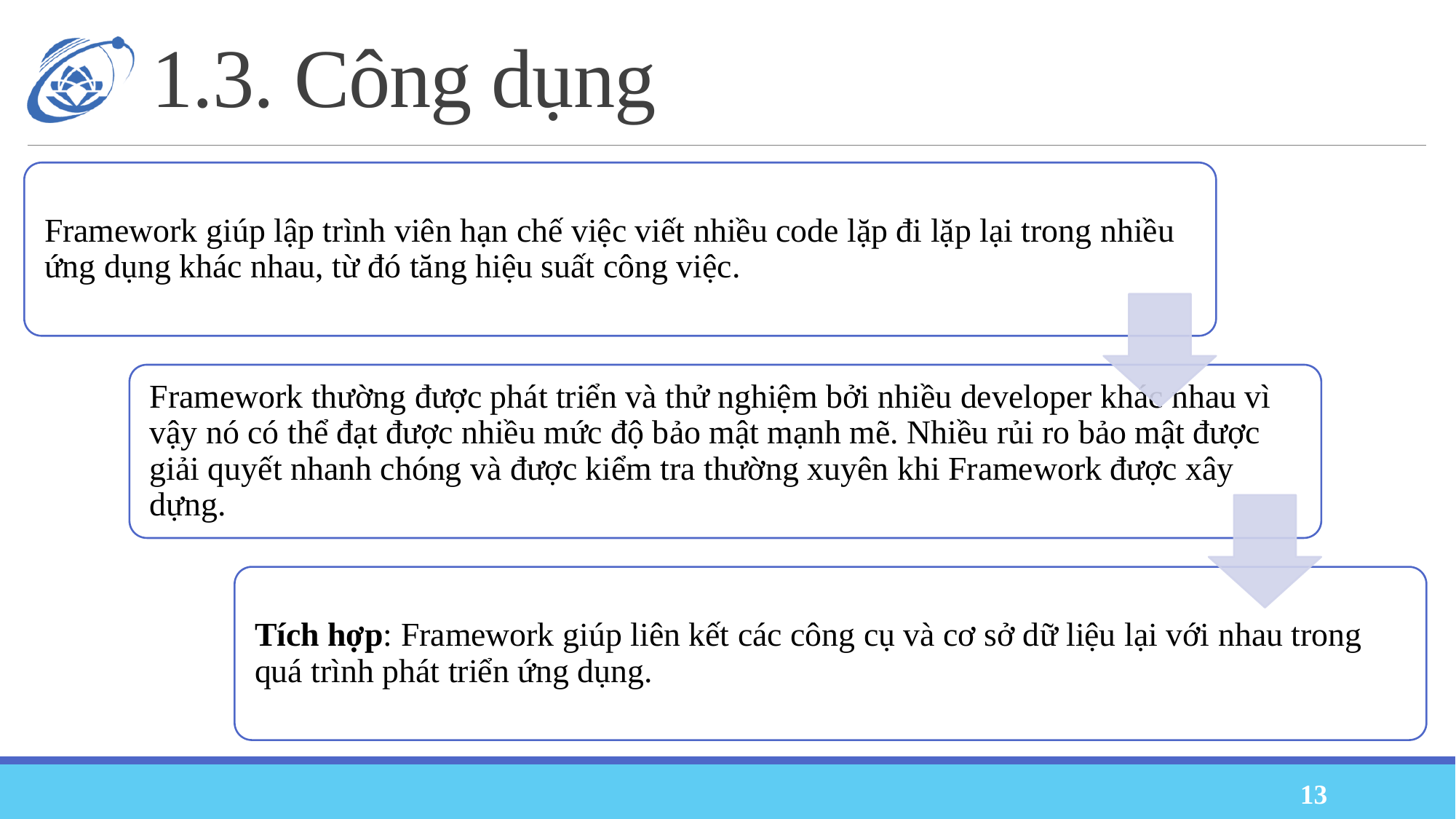

# 1.3. Công dụng
Framework giúp lập trình viên hạn chế việc viết nhiều code lặp đi lặp lại trong nhiều ứng dụng khác nhau, từ đó tăng hiệu suất công việc.
Framework thường được phát triển và thử nghiệm bởi nhiều developer khác nhau vì vậy nó có thể đạt được nhiều mức độ bảo mật mạnh mẽ. Nhiều rủi ro bảo mật được giải quyết nhanh chóng và được kiểm tra thường xuyên khi Framework được xây dựng.
Tích hợp: Framework giúp liên kết các công cụ và cơ sở dữ liệu lại với nhau trong quá trình phát triển ứng dụng.

13